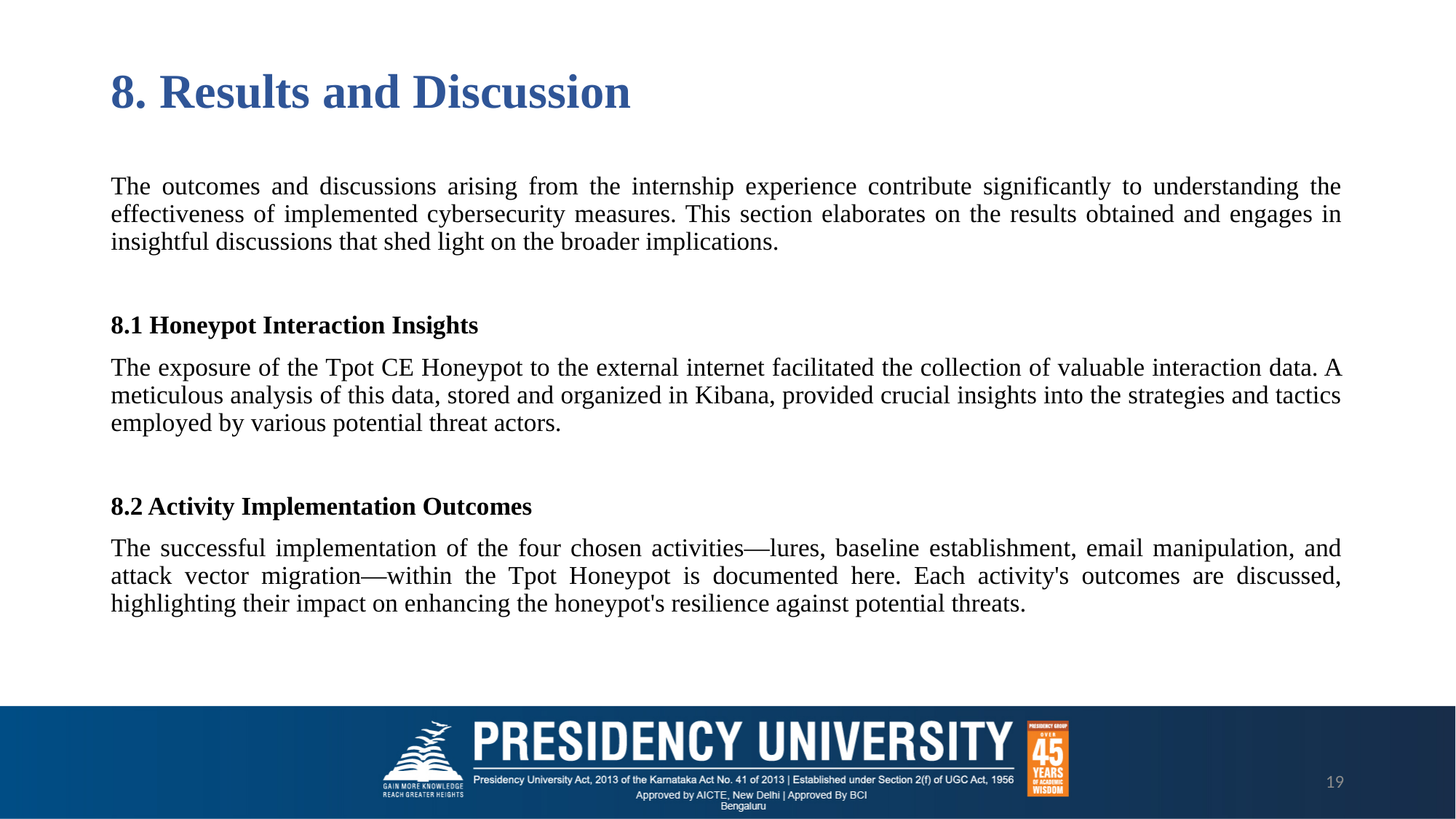

# 8. Results and Discussion
The outcomes and discussions arising from the internship experience contribute significantly to understanding the effectiveness of implemented cybersecurity measures. This section elaborates on the results obtained and engages in insightful discussions that shed light on the broader implications.

8.1 Honeypot Interaction Insights
The exposure of the Tpot CE Honeypot to the external internet facilitated the collection of valuable interaction data. A meticulous analysis of this data, stored and organized in Kibana, provided crucial insights into the strategies and tactics employed by various potential threat actors.

8.2 Activity Implementation Outcomes
The successful implementation of the four chosen activities—lures, baseline establishment, email manipulation, and attack vector migration—within the Tpot Honeypot is documented here. Each activity's outcomes are discussed, highlighting their impact on enhancing the honeypot's resilience against potential threats.

19